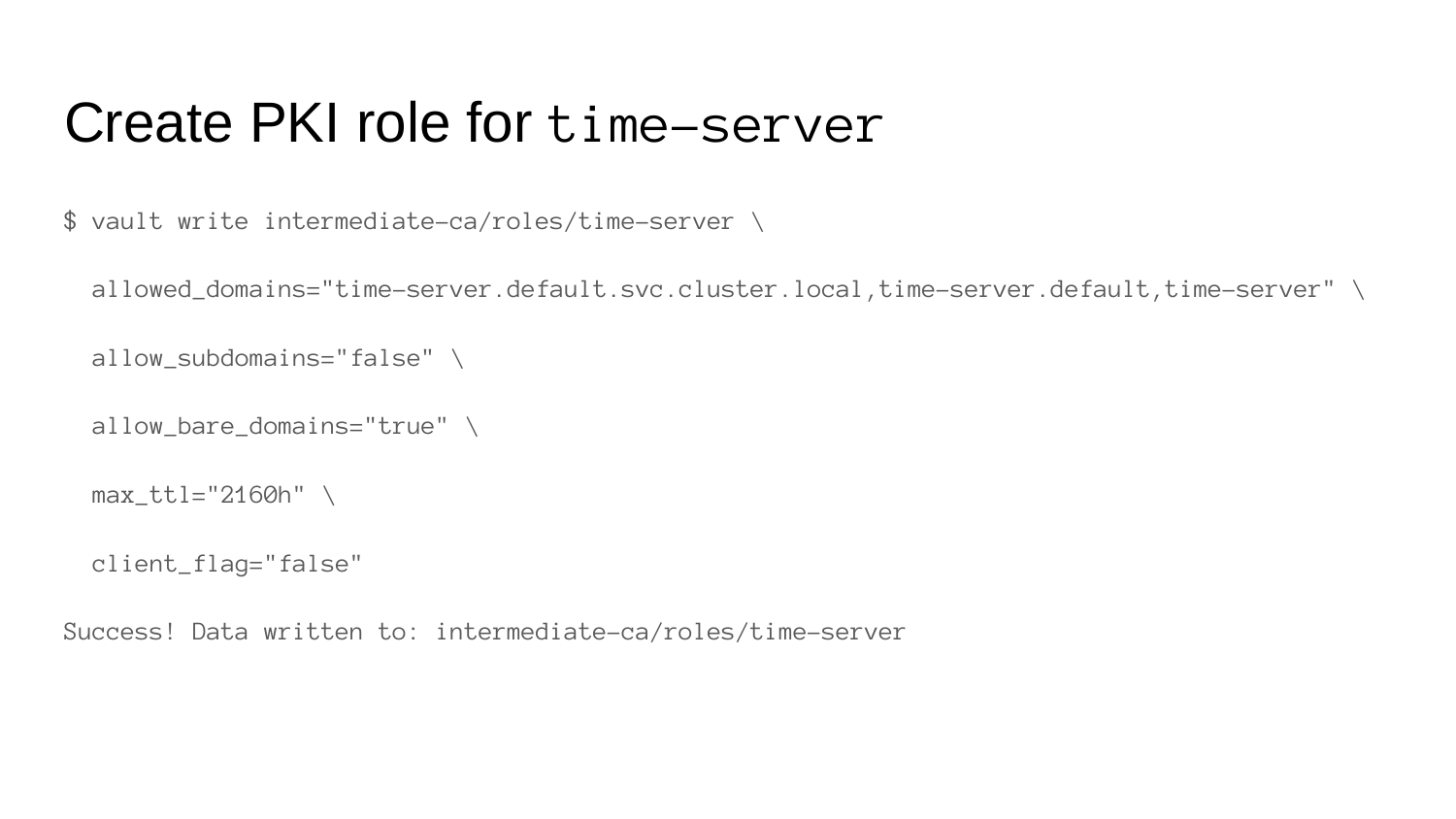

# Create PKI role for time-server
$ vault write intermediate-ca/roles/time-server \
  allowed_domains="time-server.default.svc.cluster.local,time-server.default,time-server" \
  allow_subdomains="false" \
  allow_bare_domains="true" \
  max_ttl="2160h" \
  client_flag="false"
Success! Data written to: intermediate-ca/roles/time-server